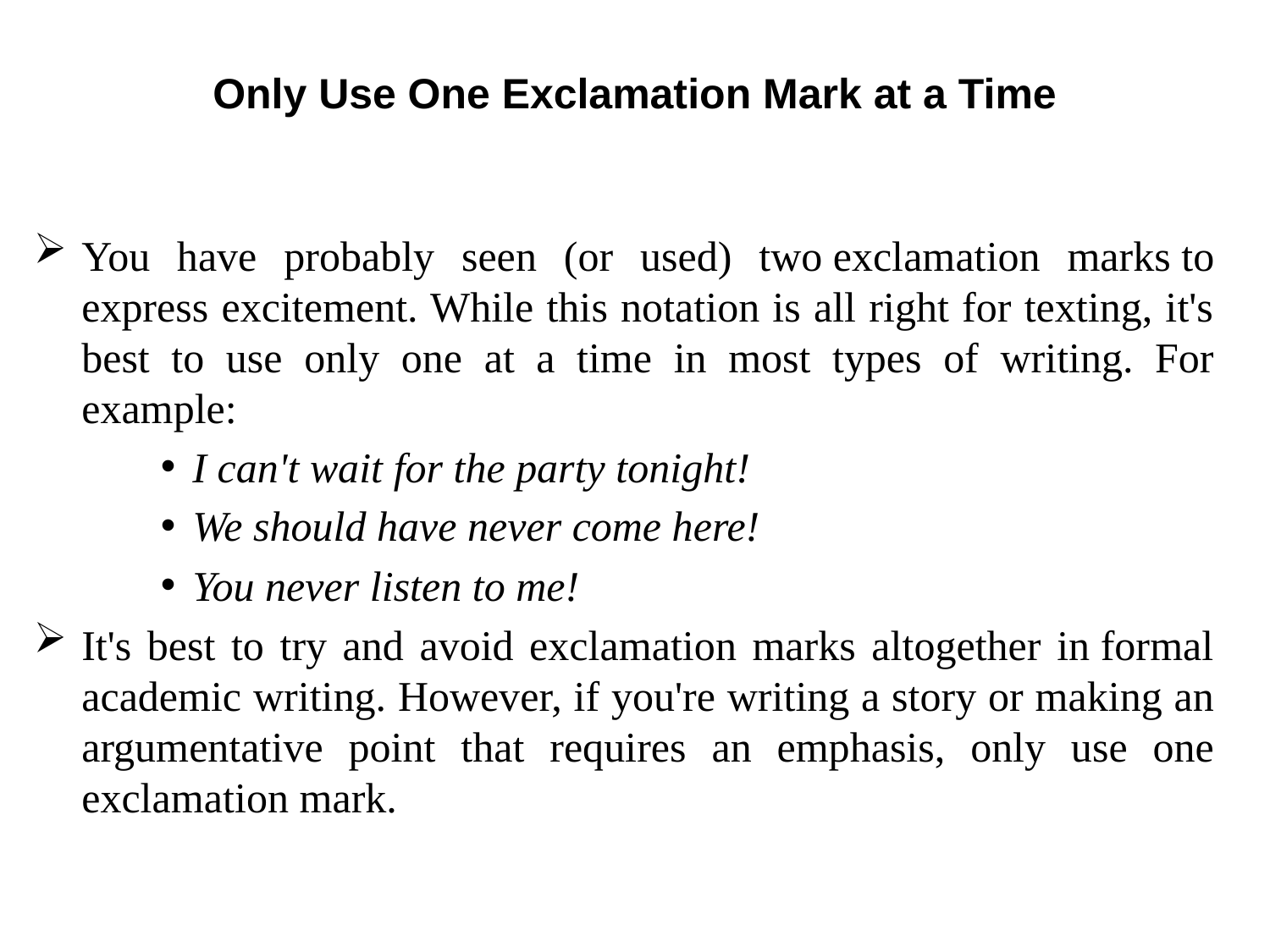

# Only Use One Exclamation Mark at a Time
You have probably seen (or used) two exclamation marks to express excitement. While this notation is all right for texting, it's best to use only one at a time in most types of writing. For example:
I can't wait for the party tonight!
We should have never come here!
You never listen to me!
It's best to try and avoid exclamation marks altogether in formal academic writing. However, if you're writing a story or making an argumentative point that requires an emphasis, only use one exclamation mark.